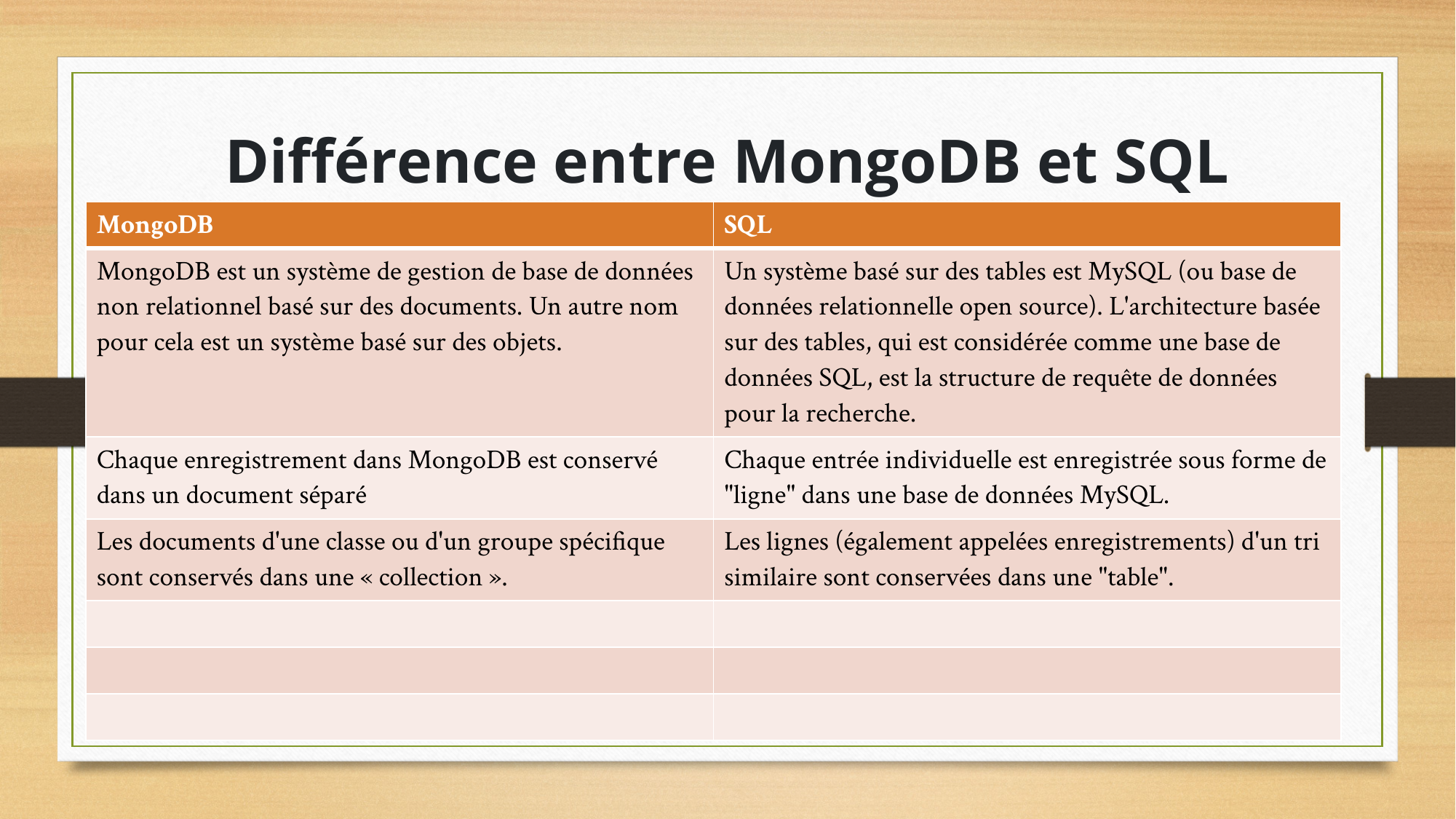

# Différence entre MongoDB et SQL
| MongoDB | SQL |
| --- | --- |
| MongoDB est un système de gestion de base de données non relationnel basé sur des documents. Un autre nom pour cela est un système basé sur des objets. | Un système basé sur des tables est MySQL (ou base de données relationnelle open source). L'architecture basée sur des tables, qui est considérée comme une base de données SQL, est la structure de requête de données pour la recherche. |
| Chaque enregistrement dans MongoDB est conservé dans un document séparé | Chaque entrée individuelle est enregistrée sous forme de "ligne" dans une base de données MySQL. |
| Les documents d'une classe ou d'un groupe spécifique sont conservés dans une « collection ». | Les lignes (également appelées enregistrements) d'un tri similaire sont conservées dans une "table". |
|  |  |
|  |  |
|  |  |